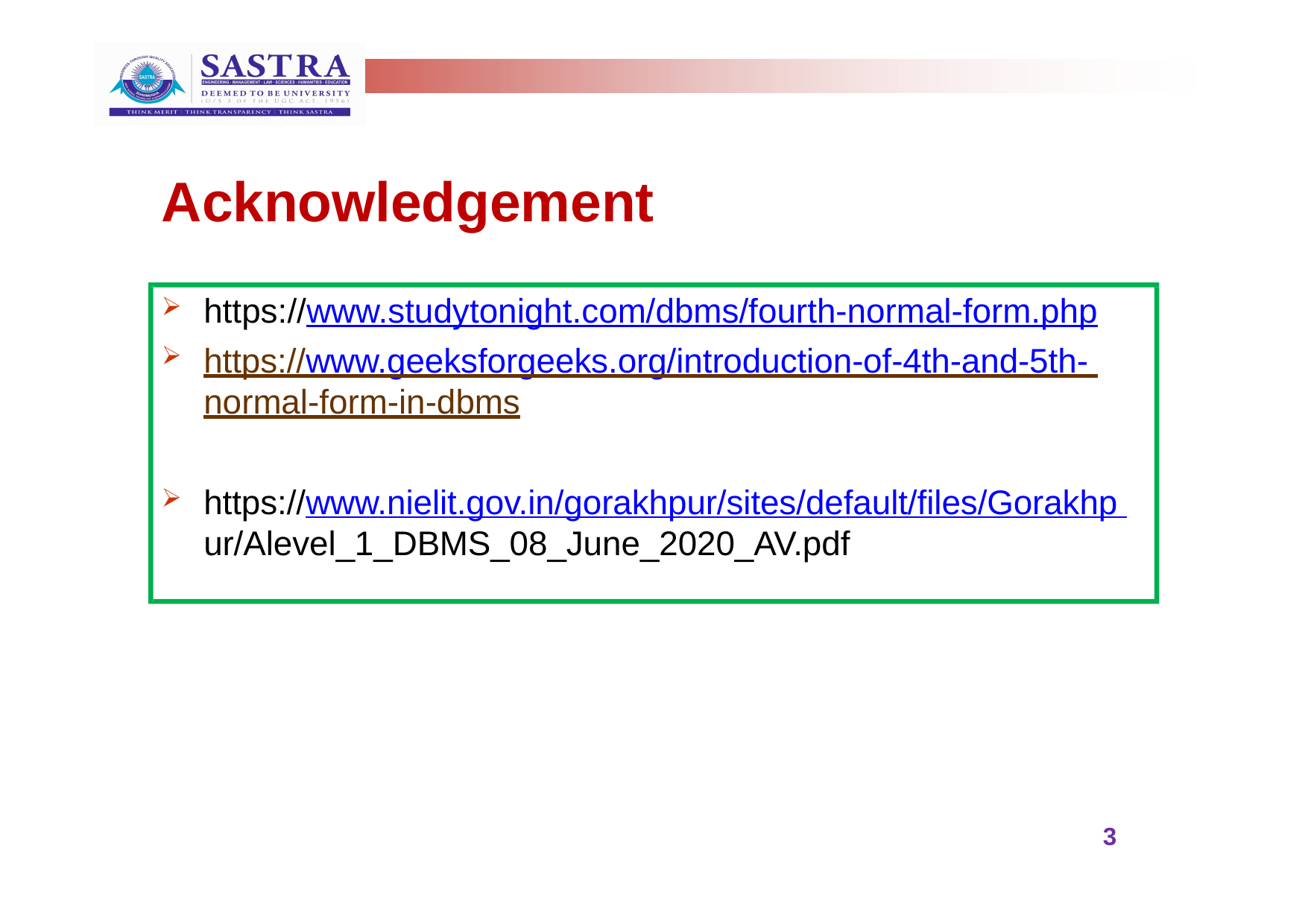

# Acknowledgement
https://www.studytonight.com/dbms/fourth-normal-form.php
https://www.geeksforgeeks.org/introduction-of-4th-and-5th-  normal-form-in-dbms

https://www.nielit.gov.in/gorakhpur/sites/default/files/Gorakhp  ur/Alevel_1_DBMS_08_June_2020_AV.pdf

3